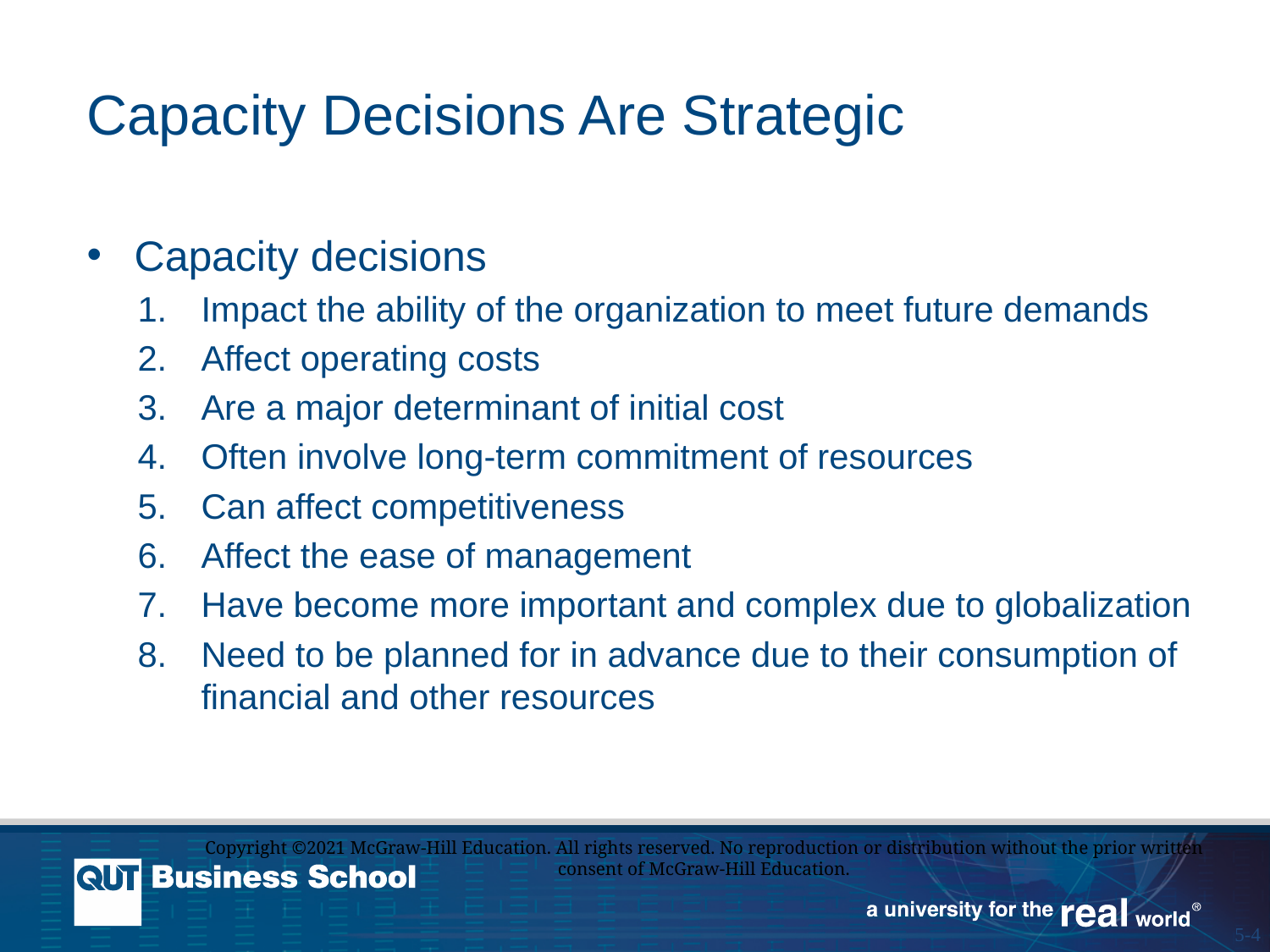

# Capacity Decisions Are Strategic
Capacity decisions
Impact the ability of the organization to meet future demands
Affect operating costs
Are a major determinant of initial cost
Often involve long-term commitment of resources
Can affect competitiveness
Affect the ease of management
Have become more important and complex due to globalization
Need to be planned for in advance due to their consumption of financial and other resources
Copyright ©2021 McGraw-Hill Education. All rights reserved. No reproduction or distribution without the prior written consent of McGraw-Hill Education.
5-4